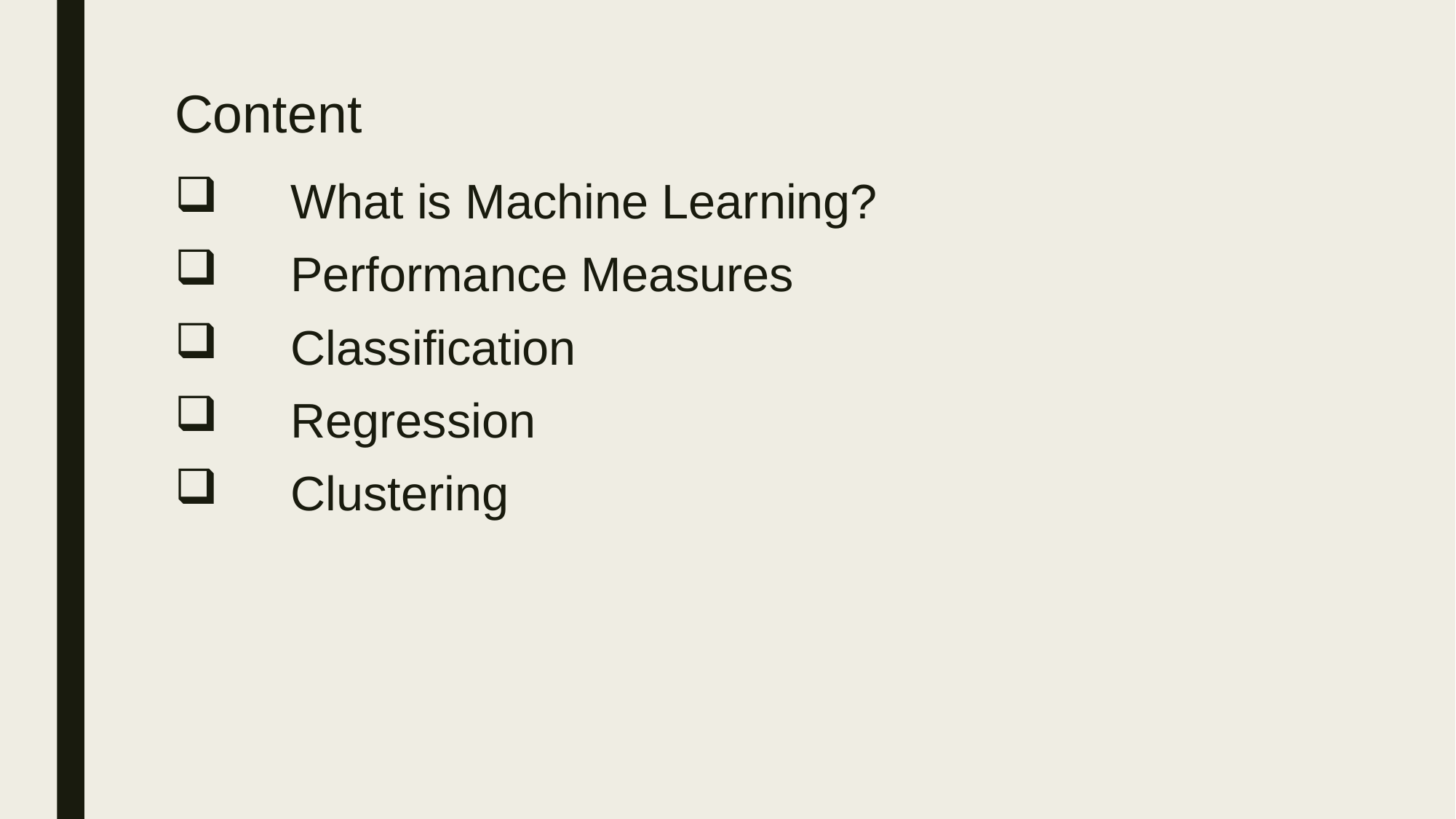

# Content
What is Machine Learning?
Performance Measures
Classification
Regression
Clustering